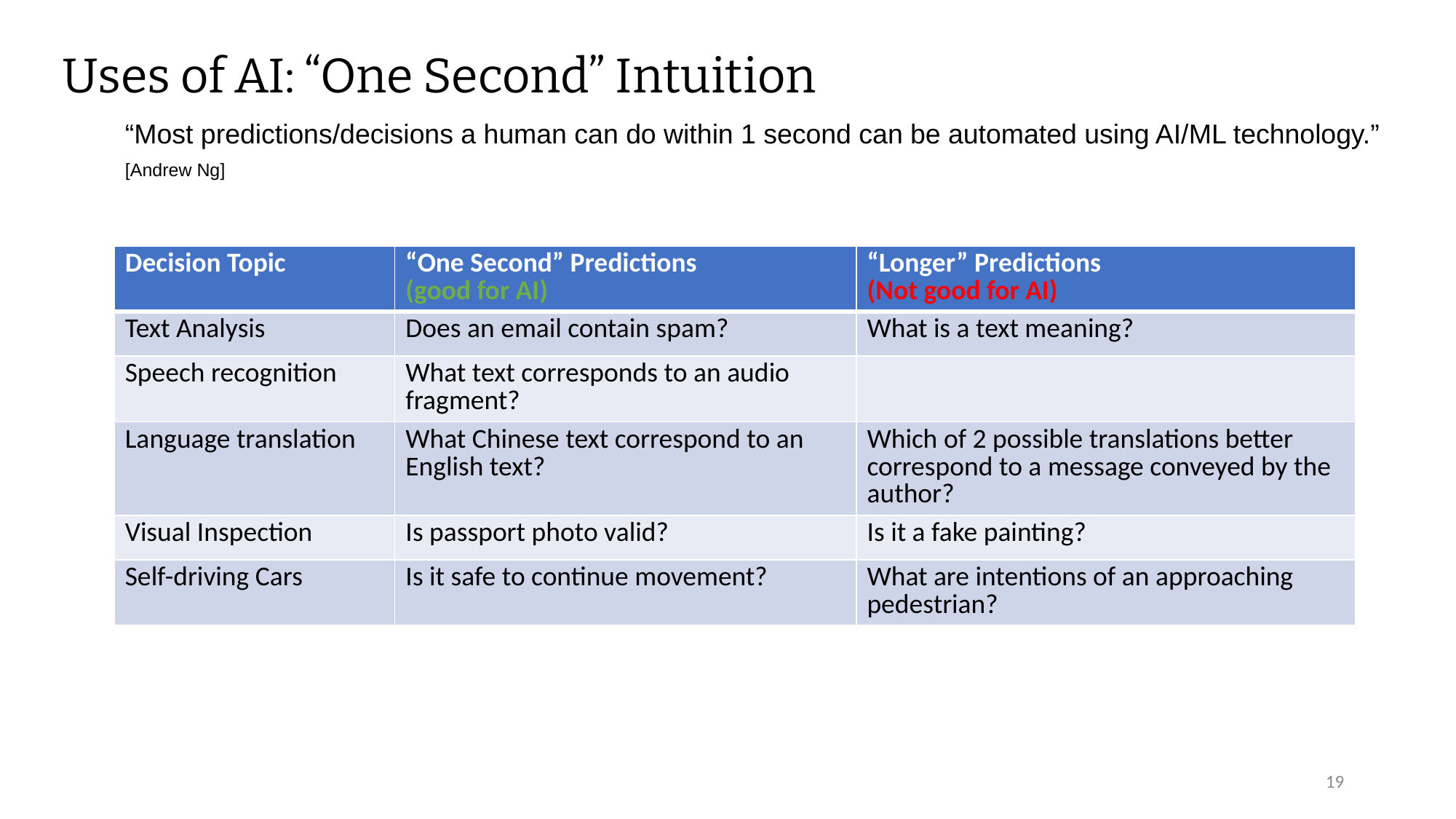

# Uses of AI: “One Second” Intuition
“Most predictions/decisions a human can do within 1 second can be automated using AI/ML technology.” [Andrew Ng]
| Decision Topic | “One Second” Predictions (good for AI) | “Longer” Predictions (Not good for AI) |
| --- | --- | --- |
| Text Analysis | Does an email contain spam? | What is a text meaning? |
| Speech recognition | What text corresponds to an audio fragment? |  |
| Language translation | What Chinese text correspond to an English text? | Which of 2 possible translations better correspond to a message conveyed by the author? |
| Visual Inspection | Is passport photo valid? | Is it a fake painting? |
| Self-driving Cars | Is it safe to continue movement? | What are intentions of an approaching pedestrian? |
19